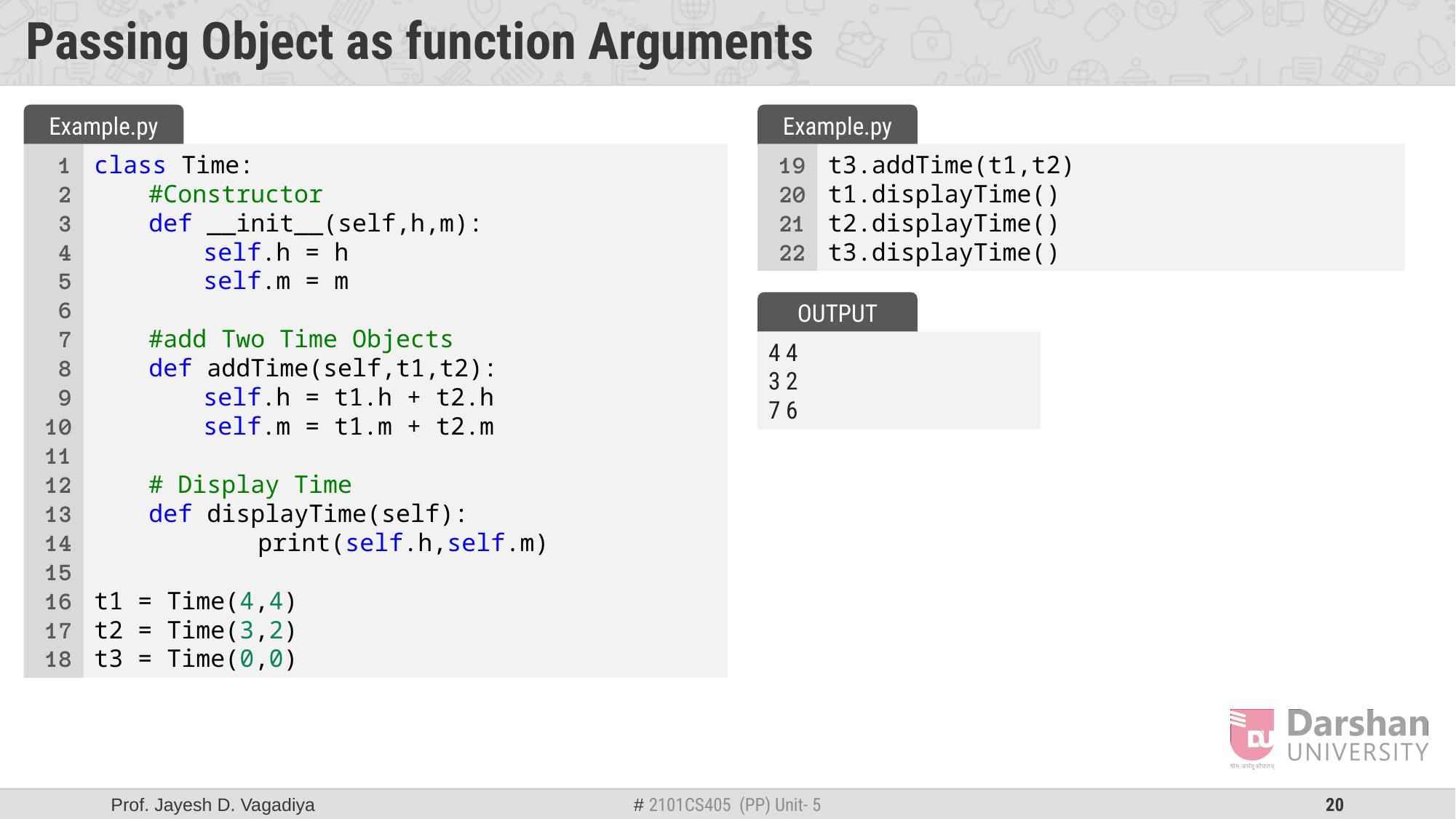

# Passing Object as function Arguments
Example.py
Example.py
1
2
3
4
5
6
7
8
9
10
11
12
13
14
15
16
17
18
class Time:
#Constructor
def __init__(self,h,m):
self.h = h
self.m = m

#add Two Time Objects
def addTime(self,t1,t2):
self.h = t1.h + t2.h
self.m = t1.m + t2.m

# Display Time
def displayTime(self):
	print(self.h,self.m)

t1 = Time(4,4)
t2 = Time(3,2)
t3 = Time(0,0)
19
20
21
22
t3.addTime(t1,t2)
t1.displayTime()
t2.displayTime()
t3.displayTime()
OUTPUT
4 4
3 2
7 6